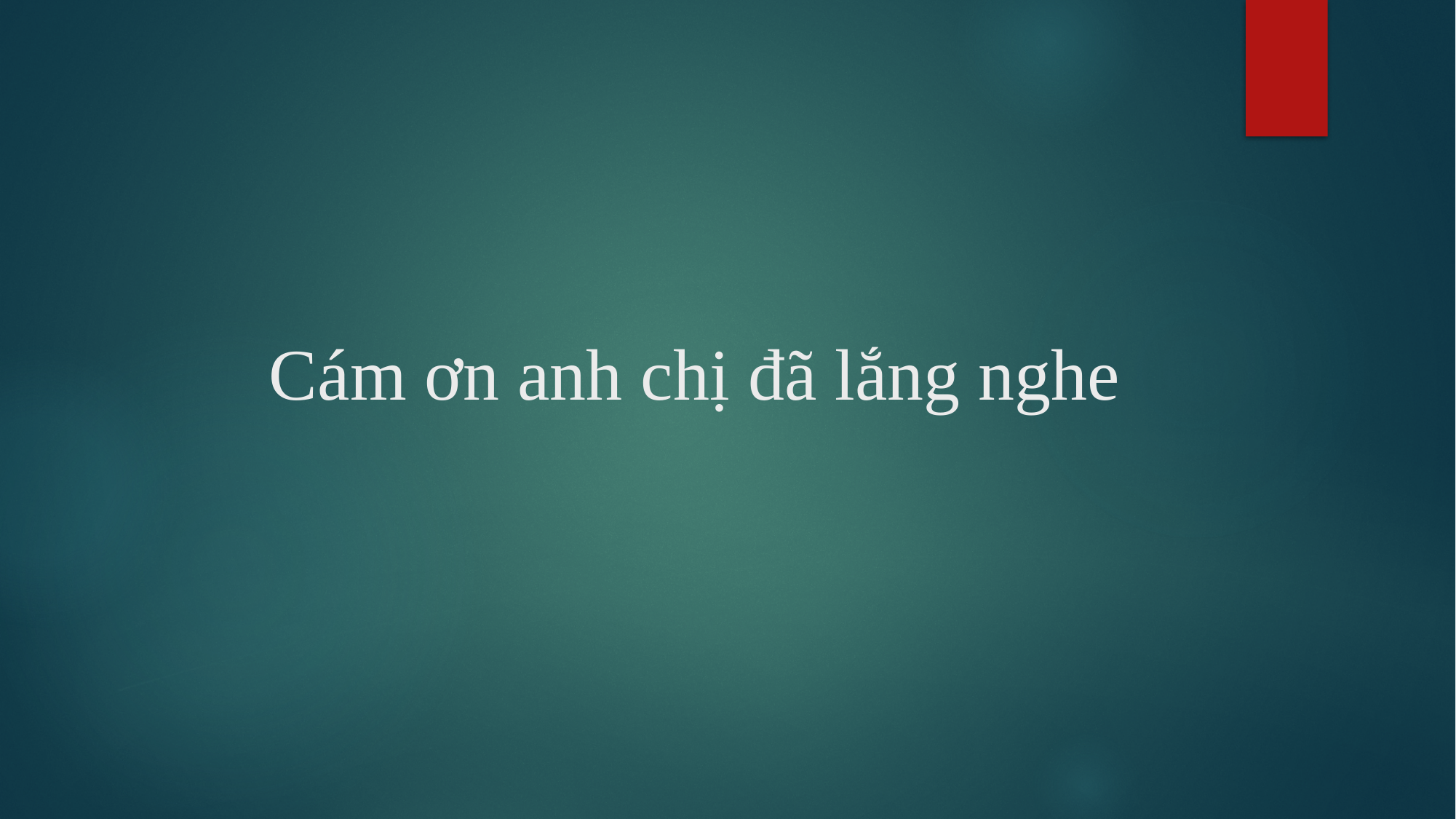

# Cám ơn anh chị đã lắng nghe